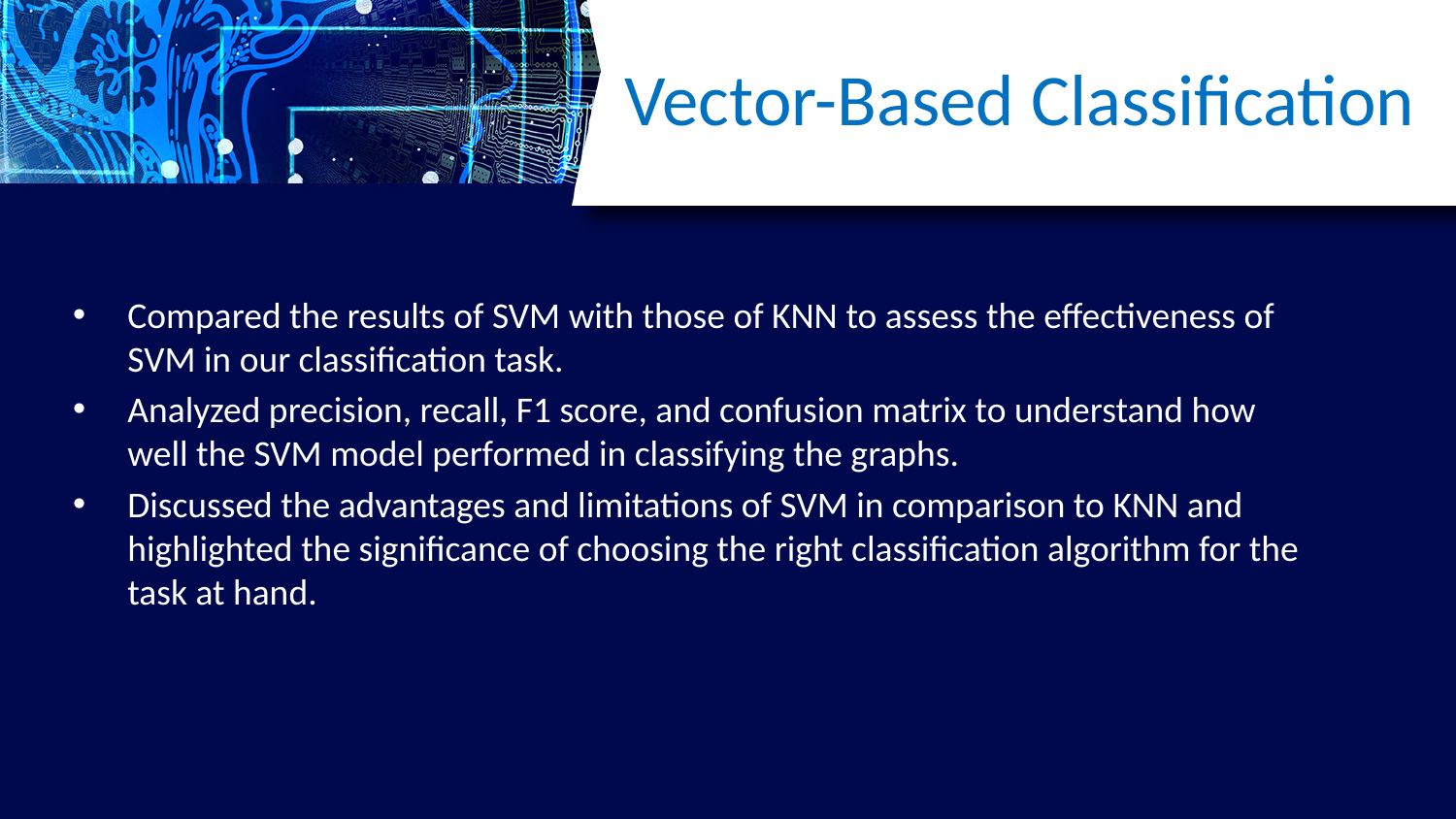

# Vector-Based Classification
Compared the results of SVM with those of KNN to assess the effectiveness of SVM in our classification task.
Analyzed precision, recall, F1 score, and confusion matrix to understand how well the SVM model performed in classifying the graphs.
Discussed the advantages and limitations of SVM in comparison to KNN and highlighted the significance of choosing the right classification algorithm for the task at hand.